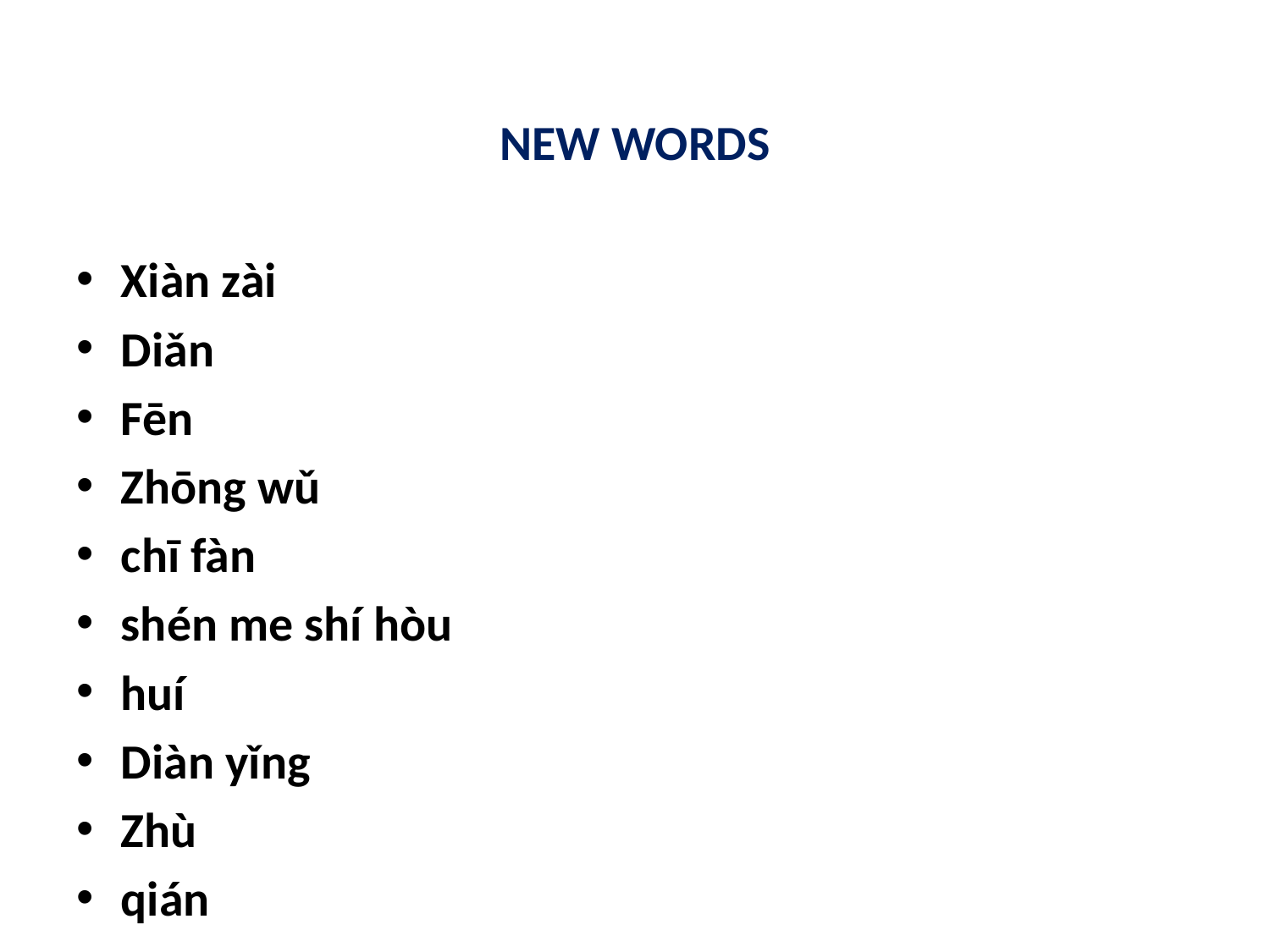

NEW WORDS

Xiàn zài
Diǎn
Fēn
Zhōng wǔ
chī fàn
shén me shí hòu
huí
Diàn yǐng
Zhù
qián